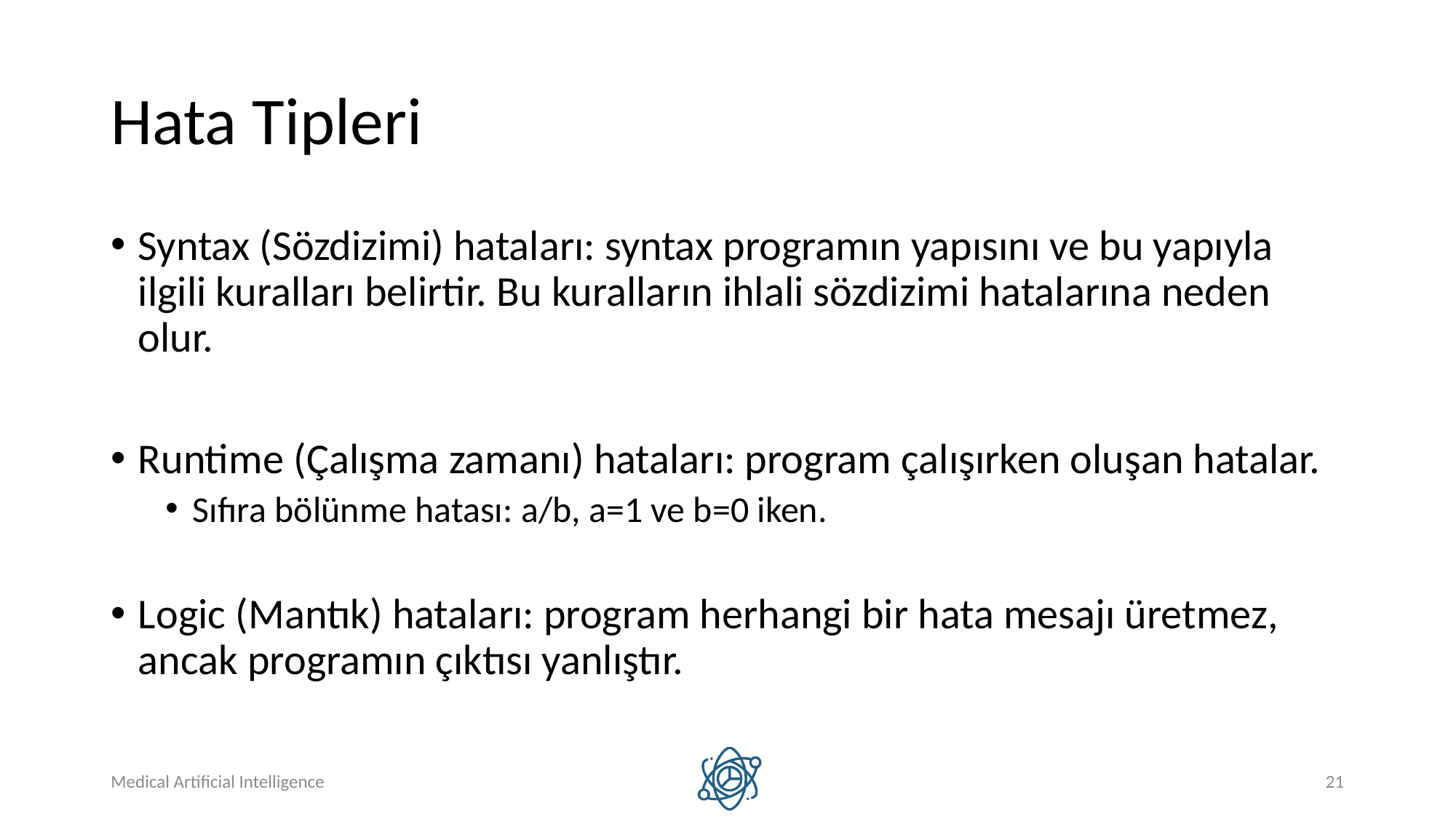

# Hata Tipleri
Syntax (Sözdizimi) hataları: syntax programın yapısını ve bu yapıyla ilgili kuralları belirtir. Bu kuralların ihlali sözdizimi hatalarına neden olur.

Runtime (Çalışma zamanı) hataları: program çalışırken oluşan hatalar.
Sıfıra bölünme hatası: a/b, a=1 ve b=0 iken.

Logic (Mantık) hataları: program herhangi bir hata mesajı üretmez, ancak programın çıktısı yanlıştır.
Medical Artificial Intelligence
21